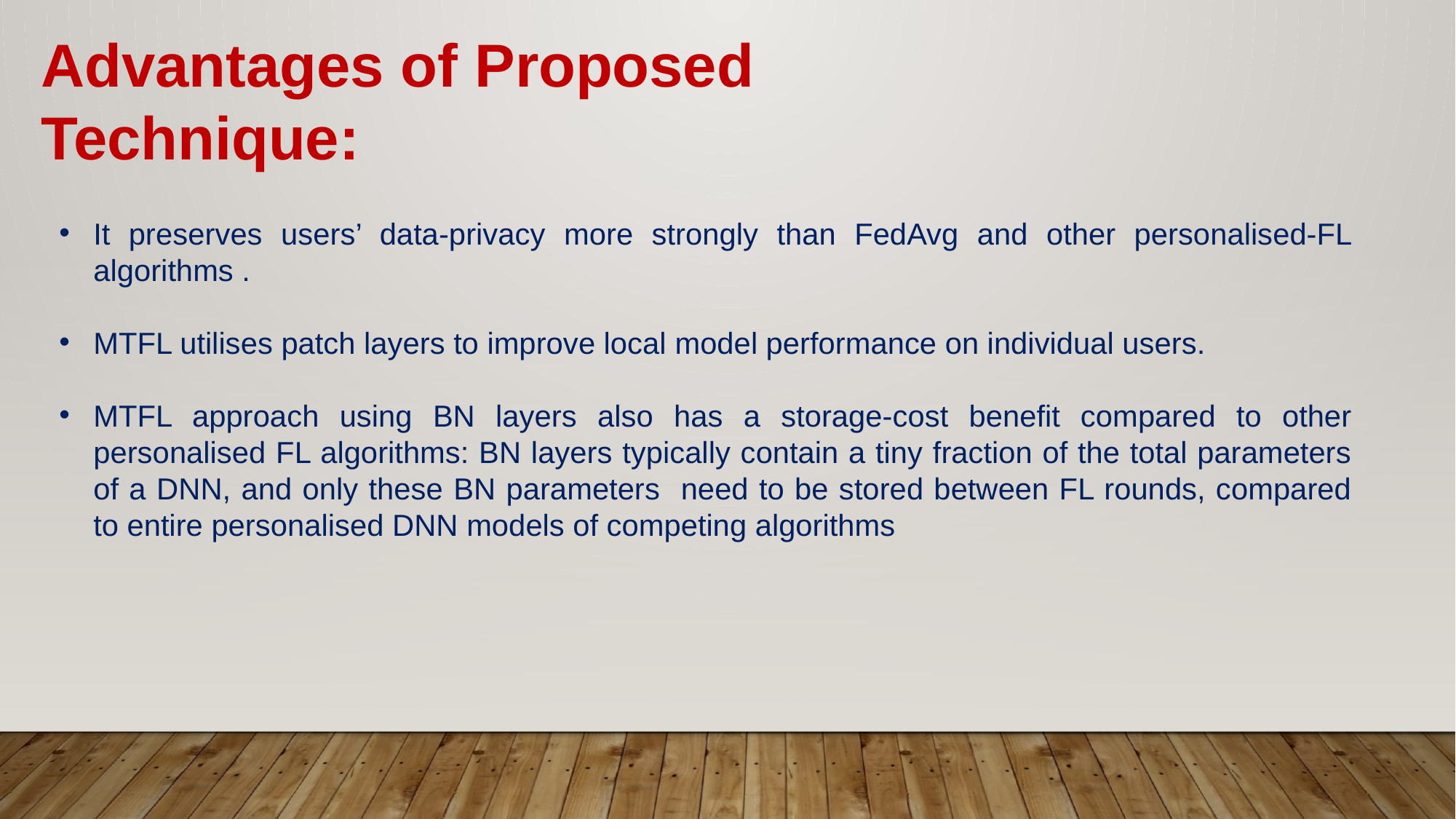

Advantages of Proposed  Technique:
It preserves users’ data-privacy more strongly than FedAvg and other personalised-FL algorithms .

MTFL utilises patch layers to improve local model performance on individual users.

MTFL approach using BN layers also has a storage-cost benefit compared to other personalised FL algorithms: BN layers typically contain a tiny fraction of the total parameters of a DNN, and only these BN parameters  need to be stored between FL rounds, compared to entire personalised DNN models of competing algorithms